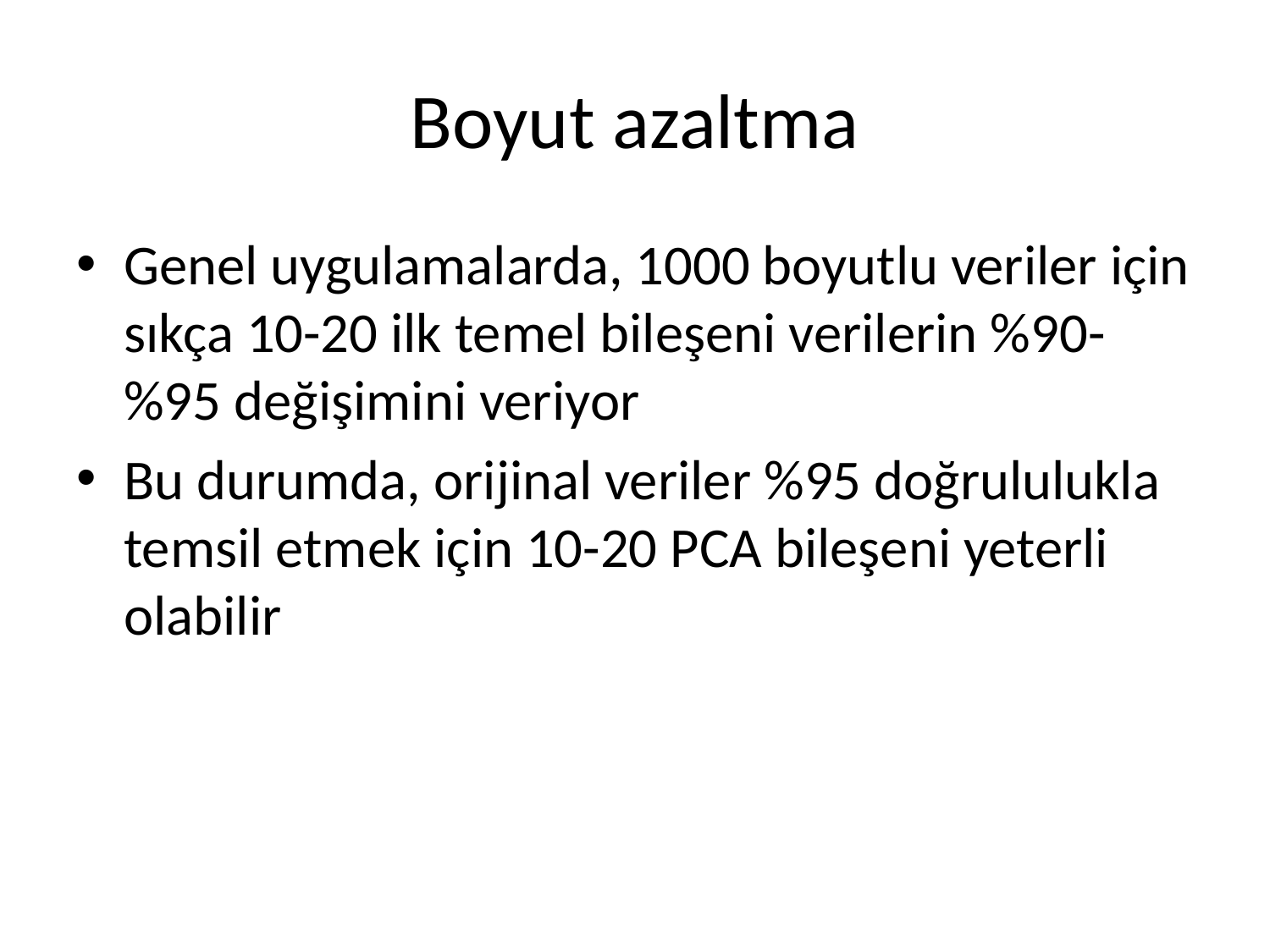

# Boyut azaltma
Genel uygulamalarda, 1000 boyutlu veriler için sıkça 10-20 ilk temel bileşeni verilerin %90-%95 değişimini veriyor
Bu durumda, orijinal veriler %95 doğrululukla temsil etmek için 10-20 PCA bileşeni yeterli olabilir